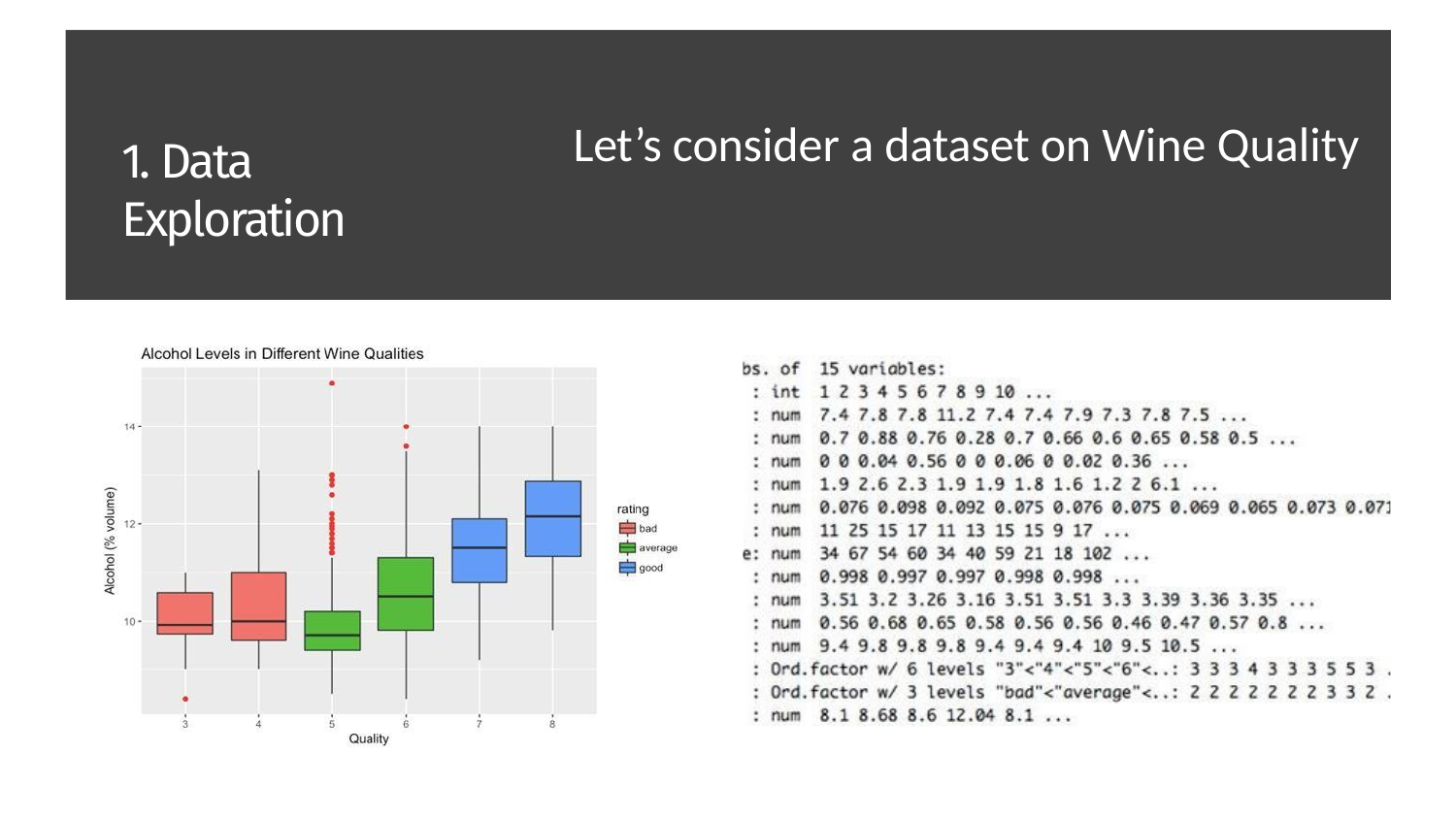

# Let’s consider a dataset on Wine Quality
1. Data Exploration